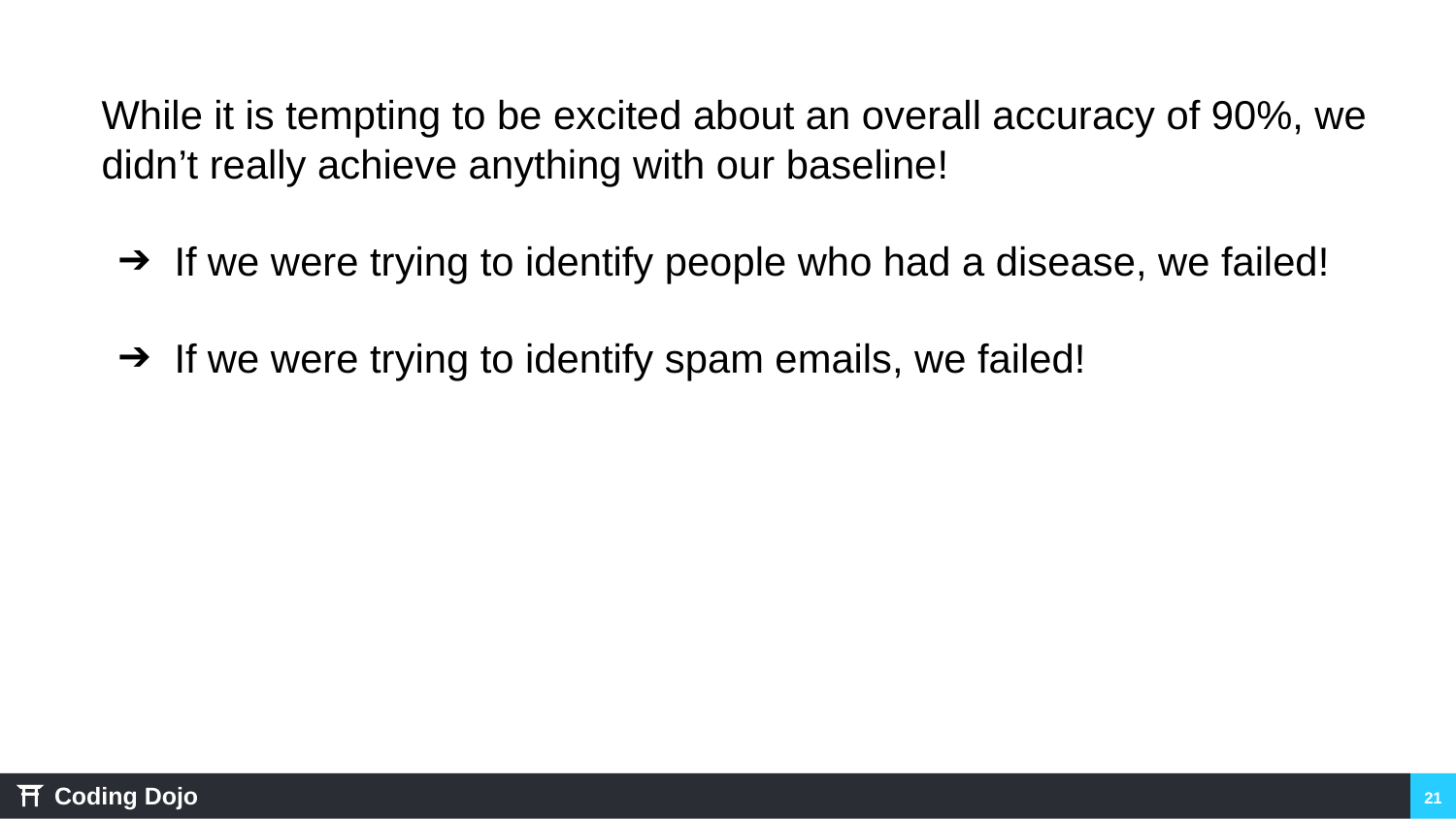

While it is tempting to be excited about an overall accuracy of 90%, we didn’t really achieve anything with our baseline!

If we were trying to identify people who had a disease, we failed!

If we were trying to identify spam emails, we failed!